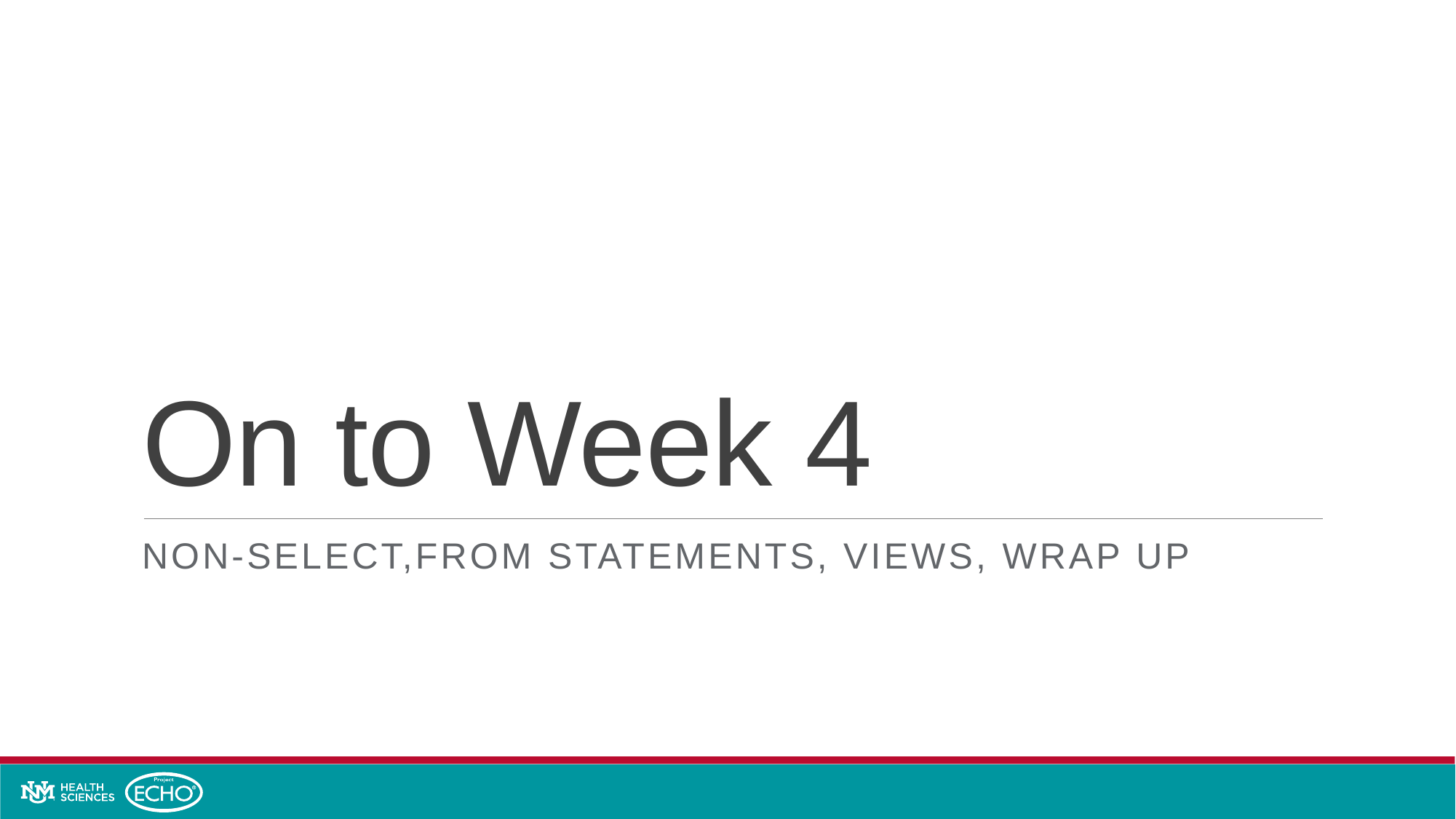

# On to Week 4
Non-SELECT,FROM STATEMENTs, VIEWS, WRAP UP